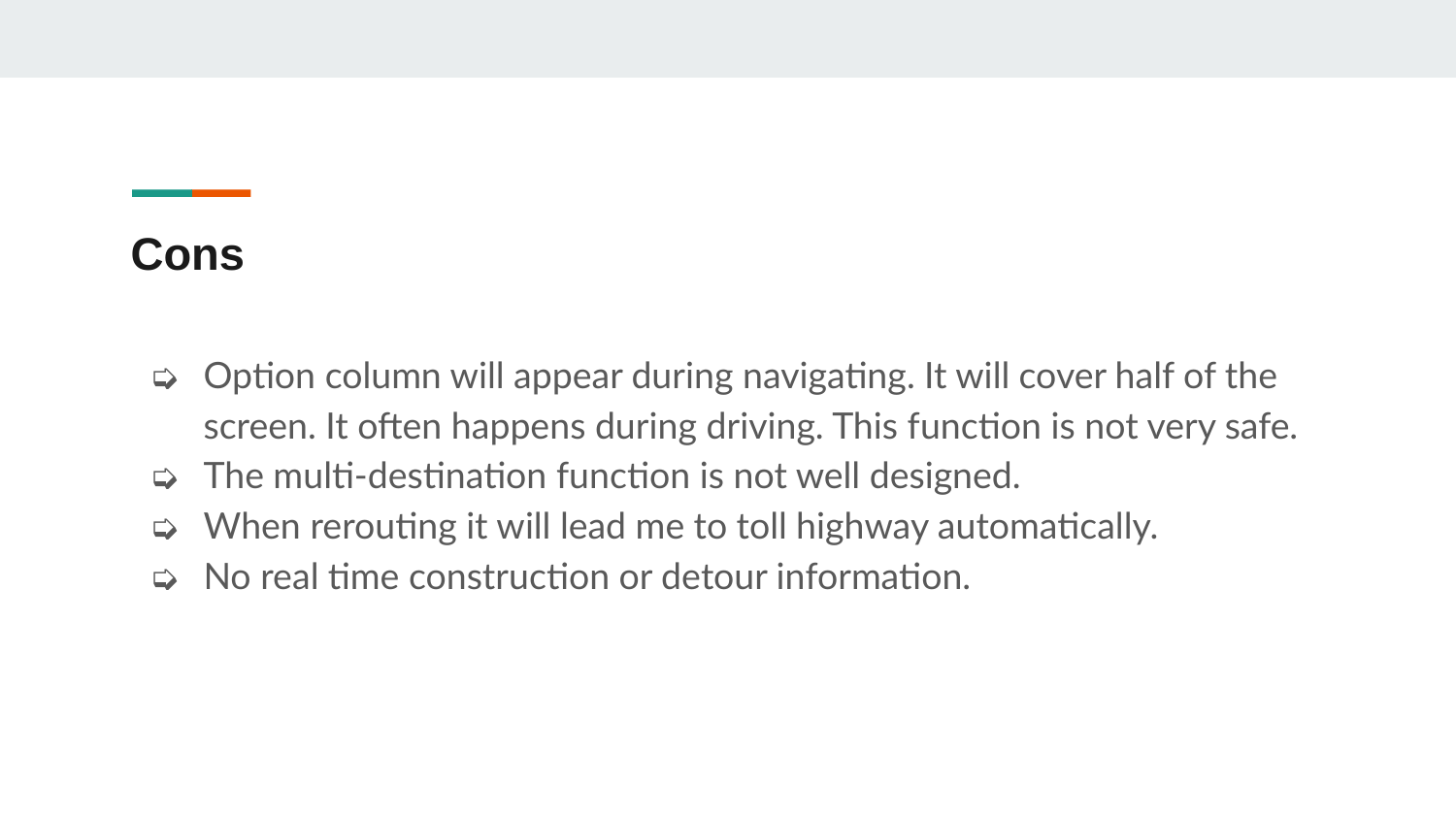

# Cons
Option column will appear during navigating. It will cover half of the screen. It often happens during driving. This function is not very safe.
The multi-destination function is not well designed.
When rerouting it will lead me to toll highway automatically.
No real time construction or detour information.